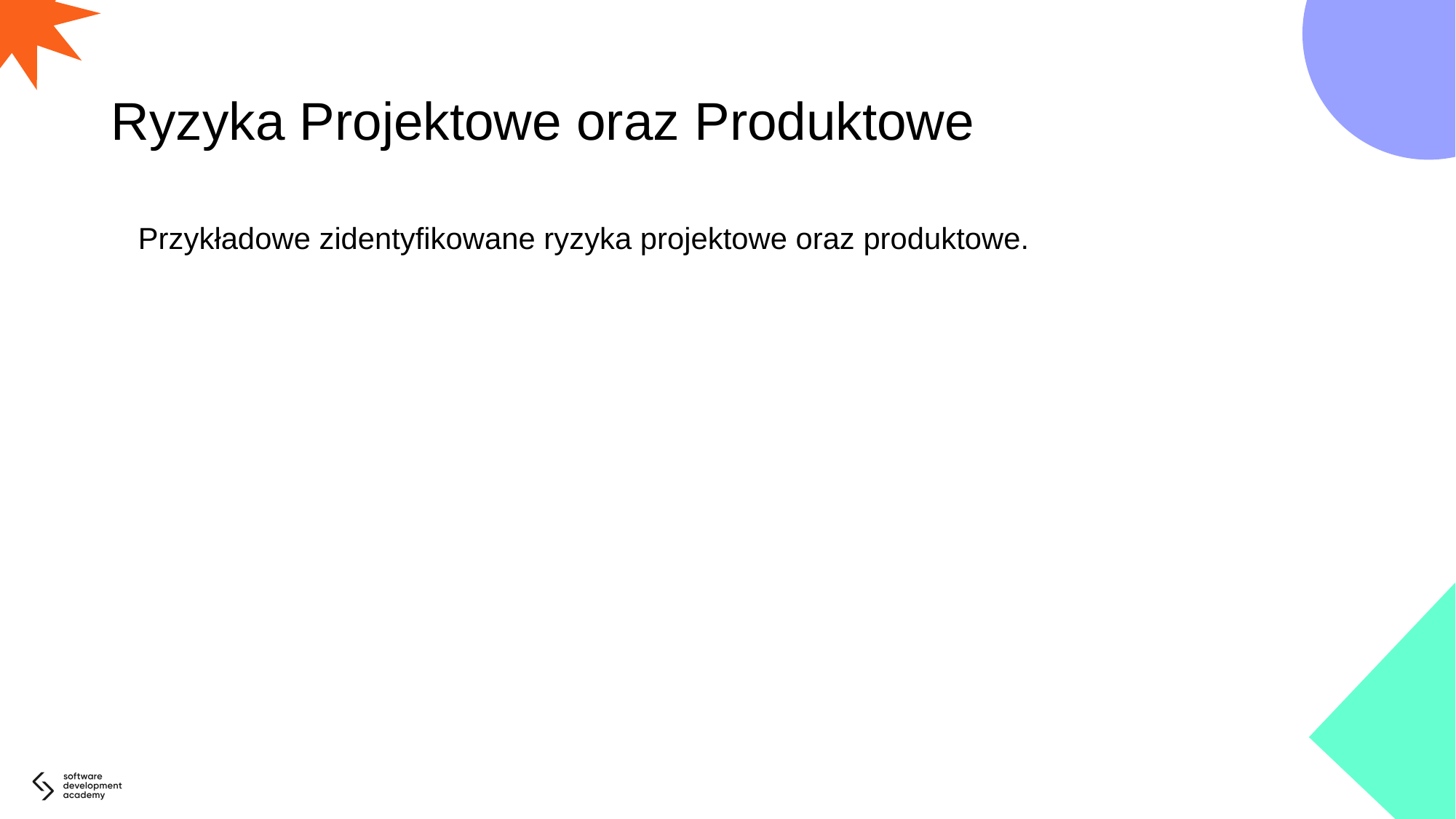

# Ryzyka Projektowe oraz Produktowe
Przykładowe zidentyfikowane ryzyka projektowe oraz produktowe.